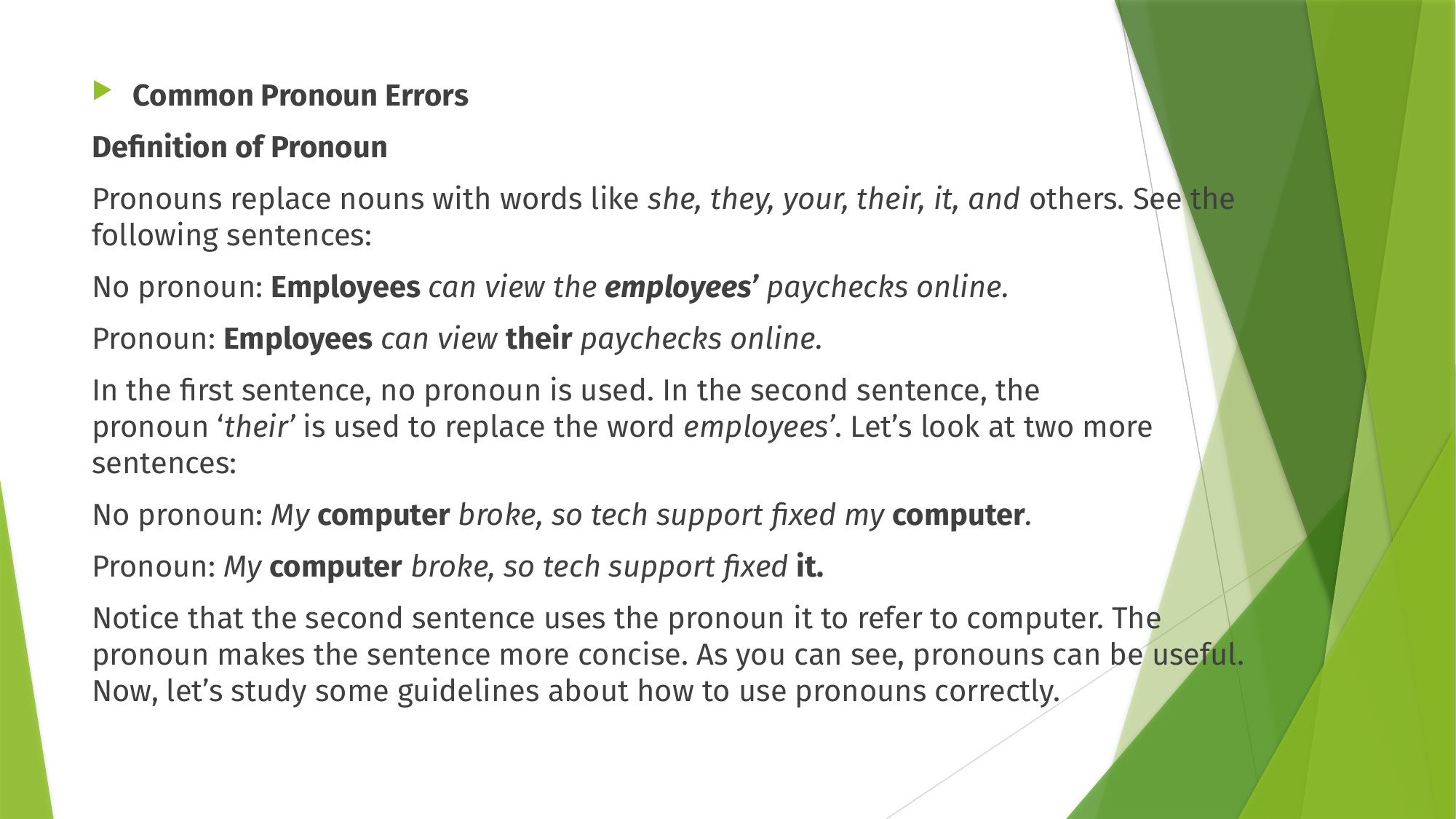

Common Pronoun Errors
Definition of Pronoun
Pronouns replace nouns with words like she, they, your, their, it, and others. See the following sentences:
No pronoun: Employees can view the employees’ paychecks online.
Pronoun: Employees can view their paychecks online.
In the first sentence, no pronoun is used. In the second sentence, the pronoun ‘their’ is used to replace the word employees’. Let’s look at two more sentences:
No pronoun: My computer broke, so tech support fixed my computer.
Pronoun: My computer broke, so tech support fixed it.
Notice that the second sentence uses the pronoun it to refer to computer. The pronoun makes the sentence more concise. As you can see, pronouns can be useful. Now, let’s study some guidelines about how to use pronouns correctly.